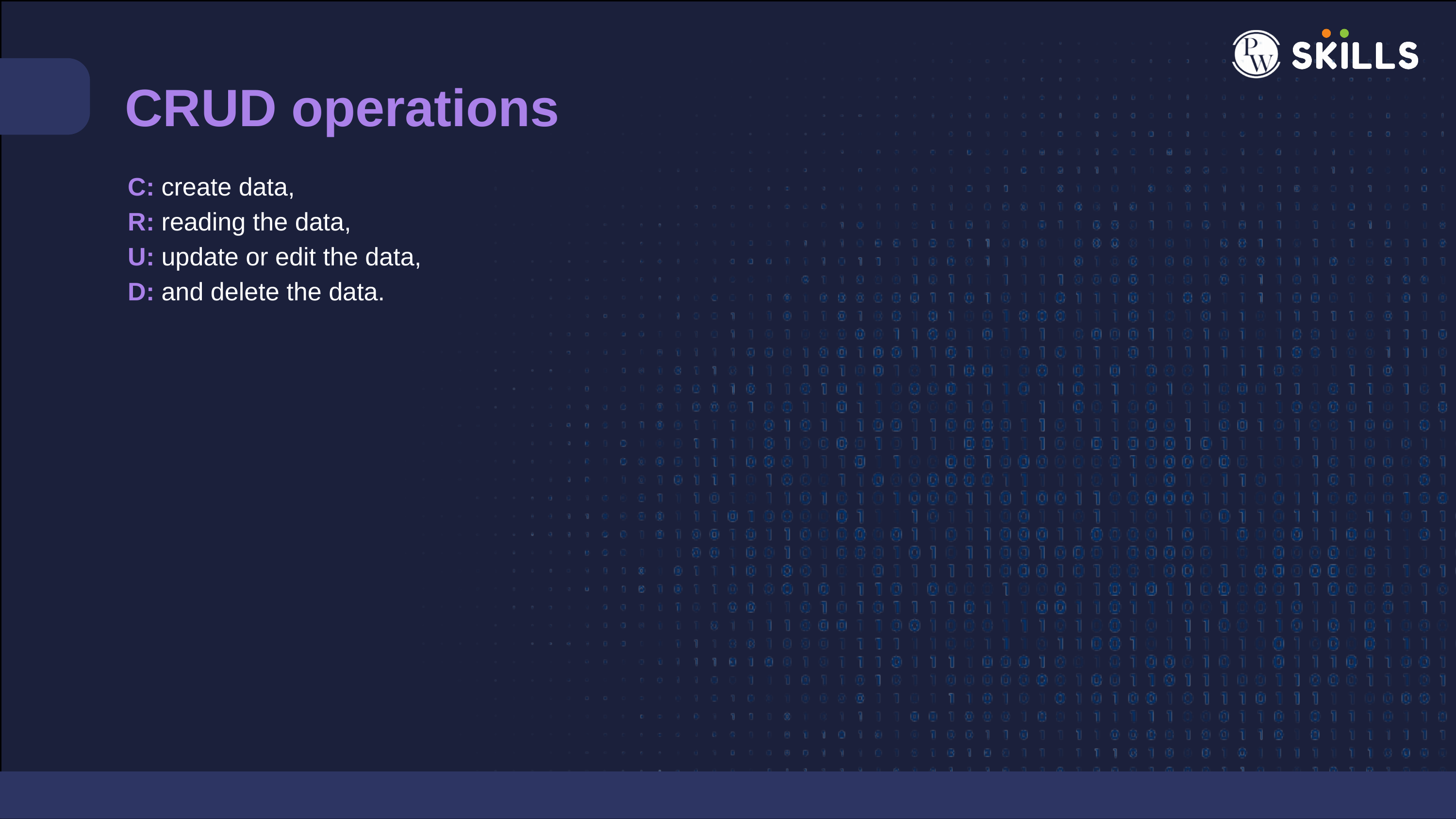

CRUD operations
C: create data,
R: reading the data,
U: update or edit the data,
D: and delete the data.